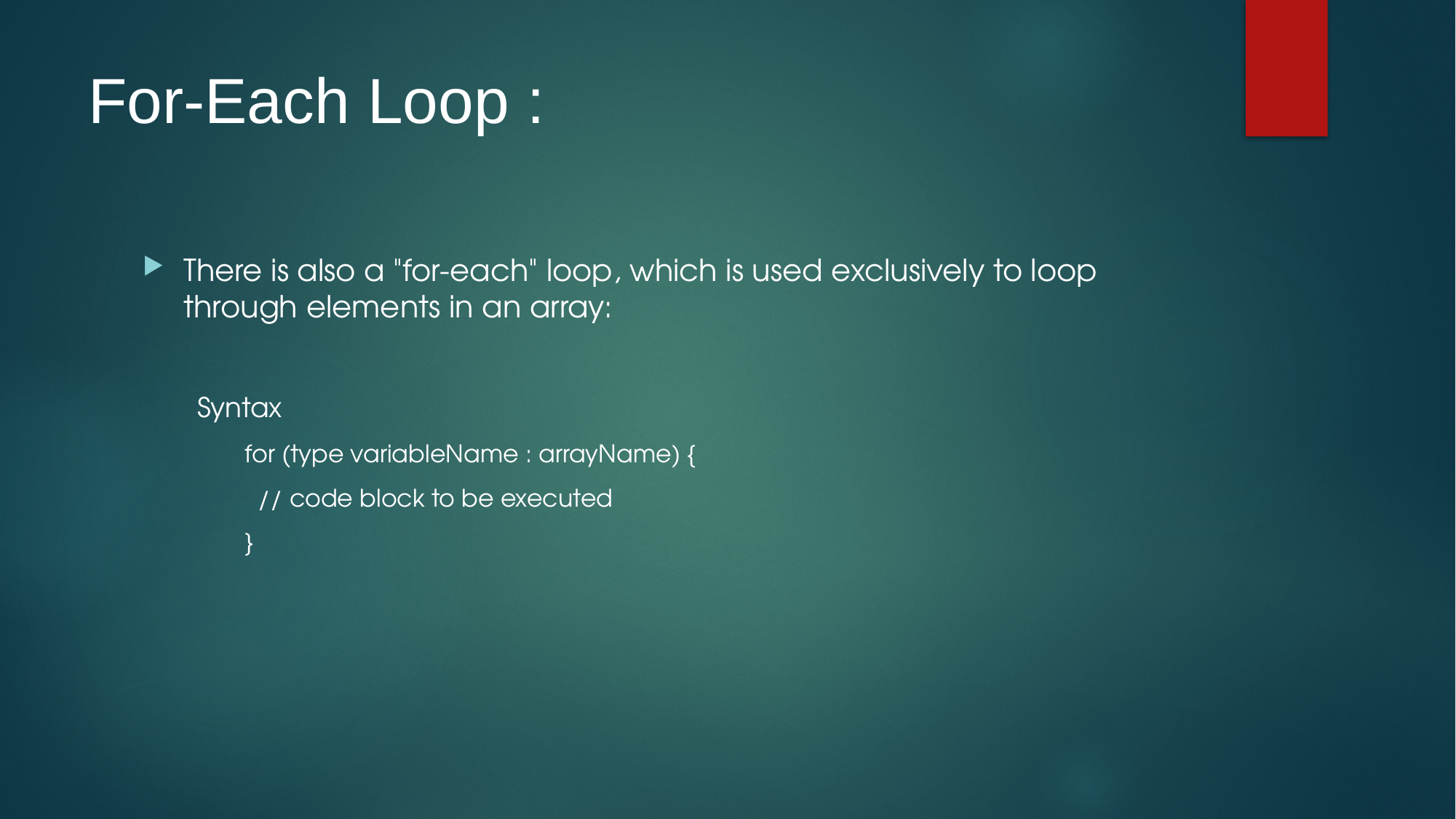

# For-Each Loop :
There is also a "for-each" loop, which is used exclusively to loop through elements in an array:

Syntax
for (type variableName : arrayName) {
  // code block to be executed
}